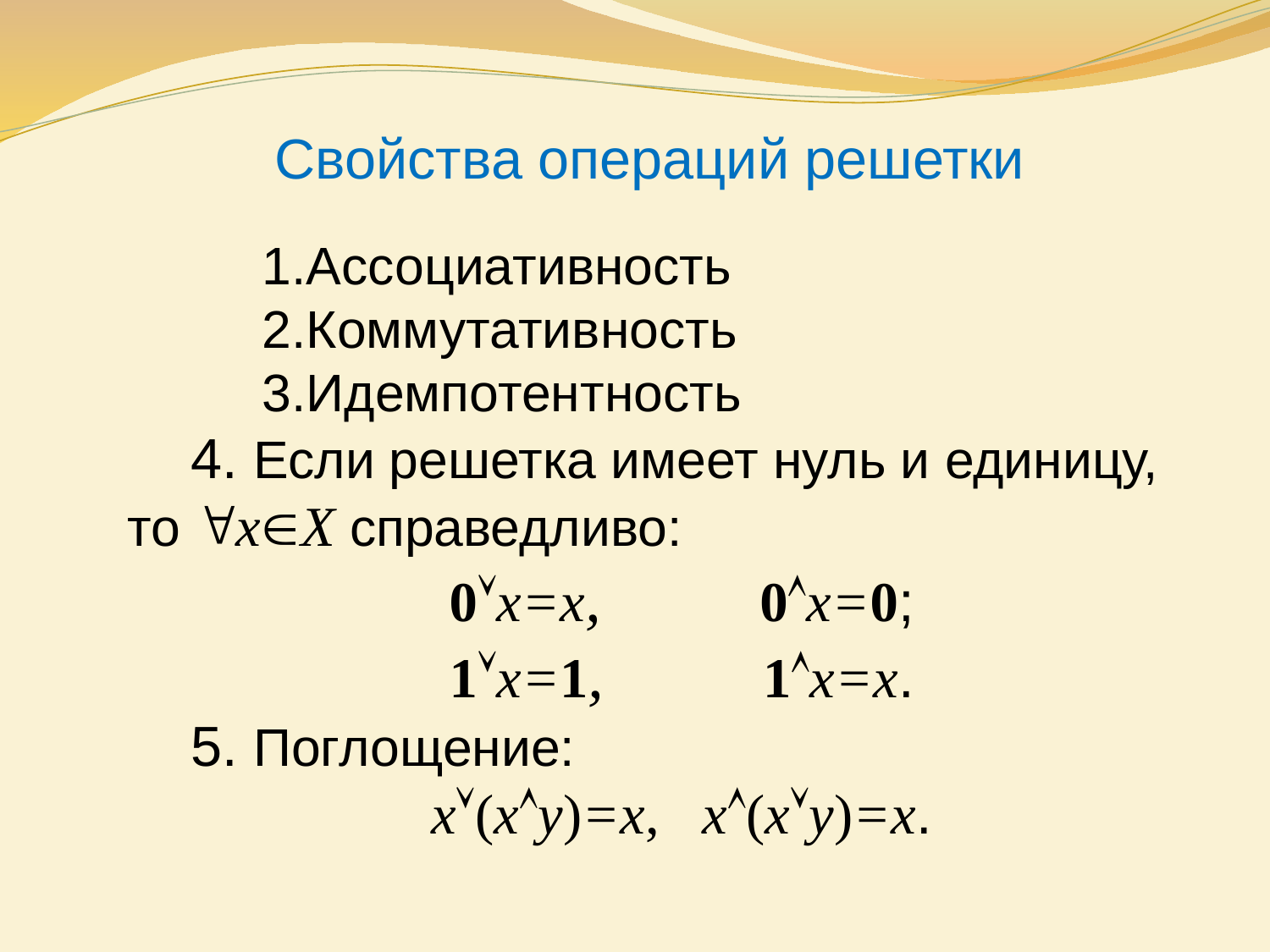

Свойства операций решетки

Ассоциативность
Коммутативность
Идемпотентность
4. Если решетка имеет нуль и единицу, то ∀х∈Х справедливо:
0∨x=х,          0∧x=0;
1∨x=1,          1∧x=х.
5. Поглощение:
x∨(x∧y)=х,   x∧(x∨y)=х.